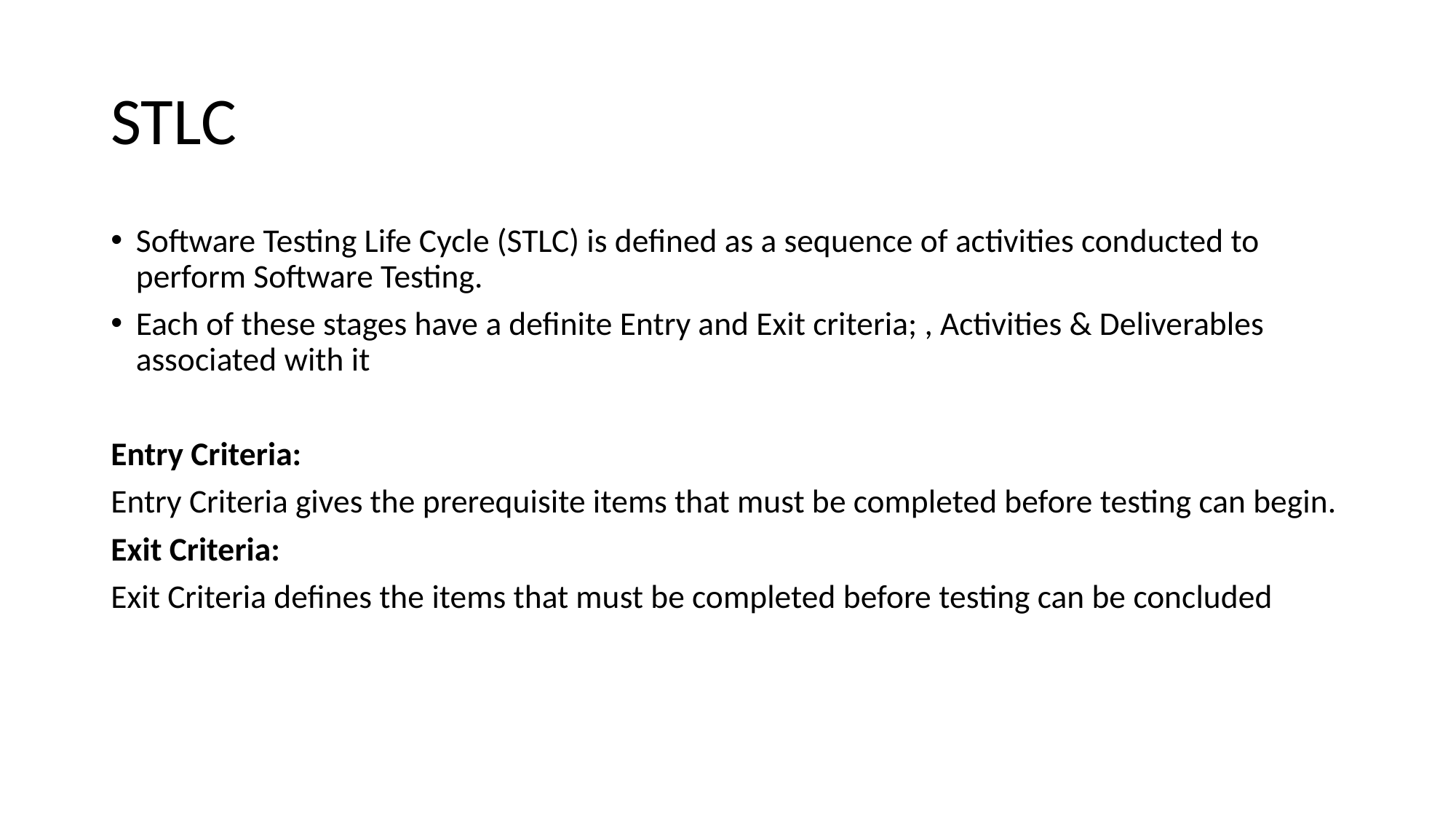

# STLC
Software Testing Life Cycle (STLC) is defined as a sequence of activities conducted to perform Software Testing.
Each of these stages have a definite Entry and Exit criteria; , Activities & Deliverables associated with it

Entry Criteria:
Entry Criteria gives the prerequisite items that must be completed before testing can begin.
Exit Criteria:
Exit Criteria defines the items that must be completed before testing can be concluded